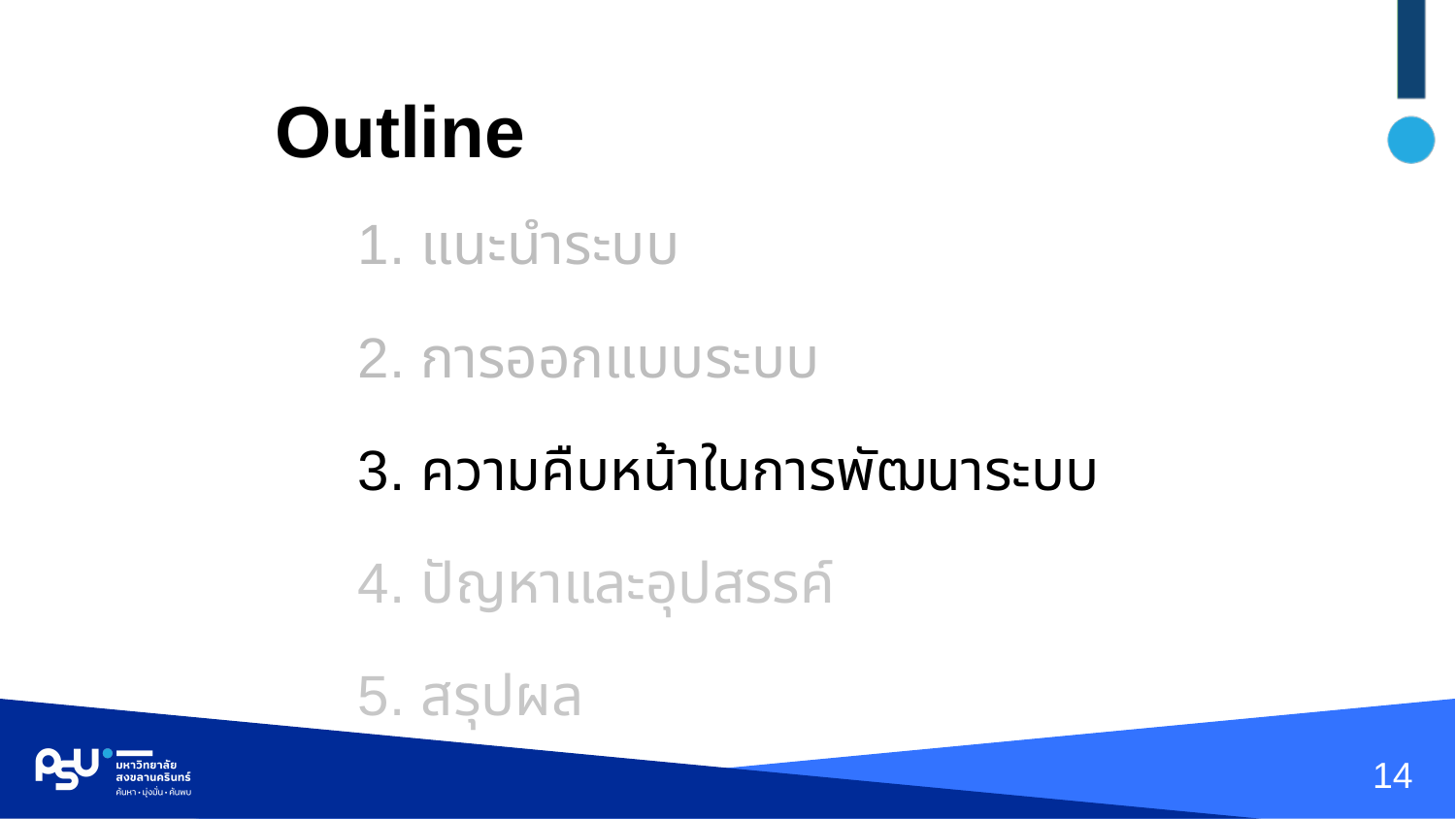

# Outline
1. แนะนำระบบ

2. การออกแบบระบบ

3. ความคืบหน้าในการพัฒนาระบบ
4. ปัญหาและอุปสรรค์

5. สรุปผล

14